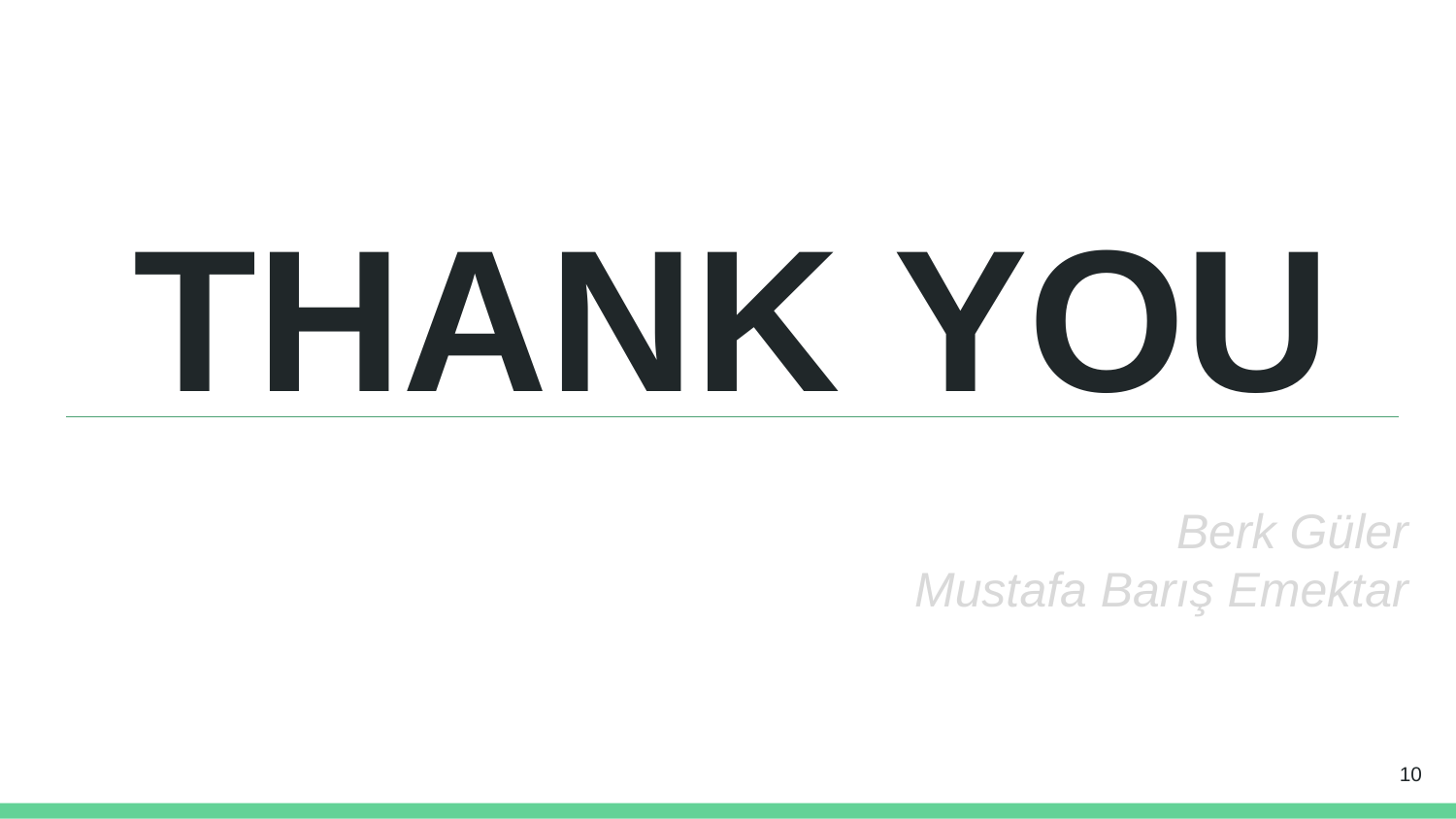

# THANK YOU
Berk Güler
Mustafa Barış Emektar

10